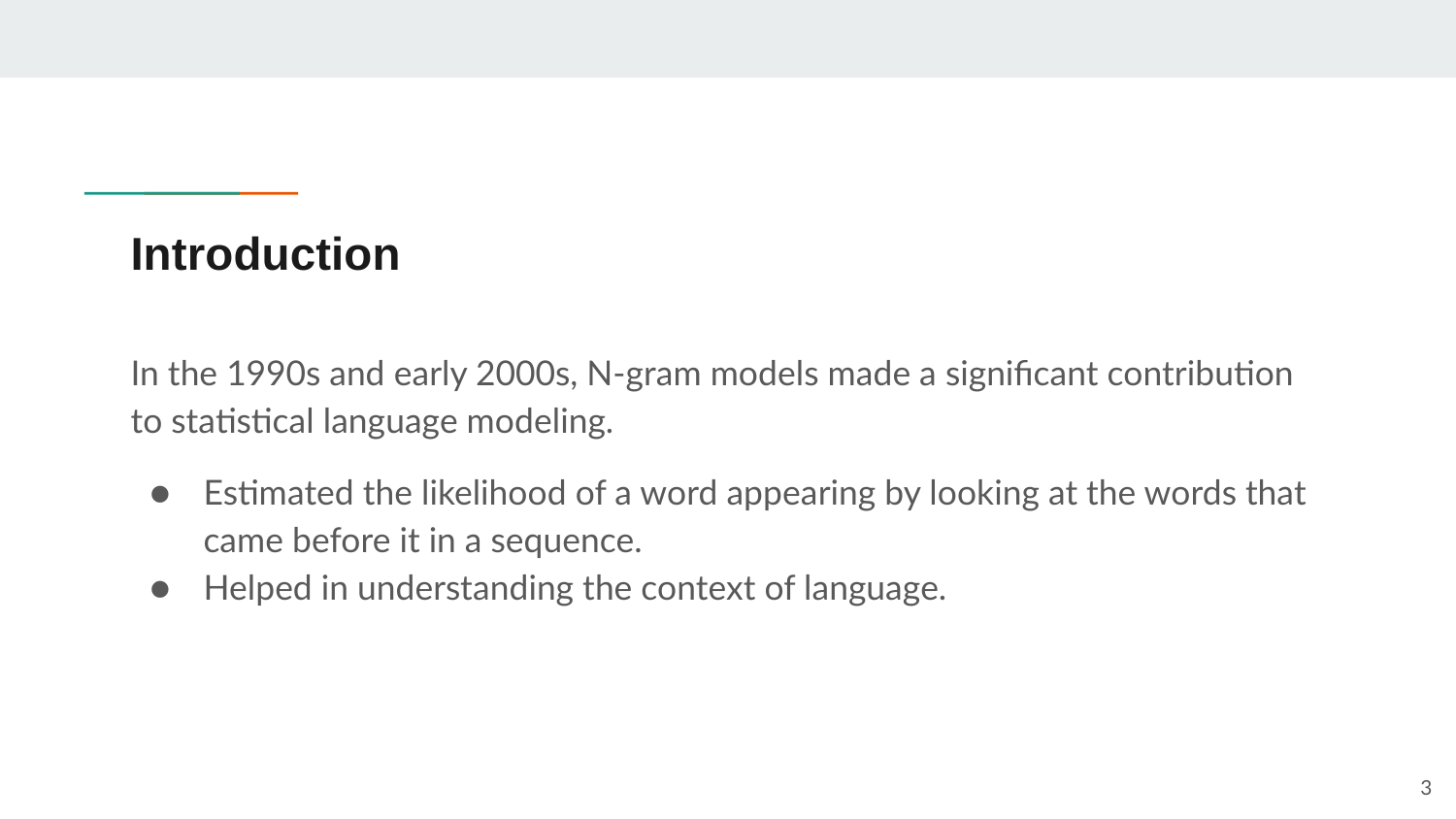

# Introduction
In the 1990s and early 2000s, N-gram models made a significant contribution to statistical language modeling.
Estimated the likelihood of a word appearing by looking at the words that came before it in a sequence.
Helped in understanding the context of language.

3